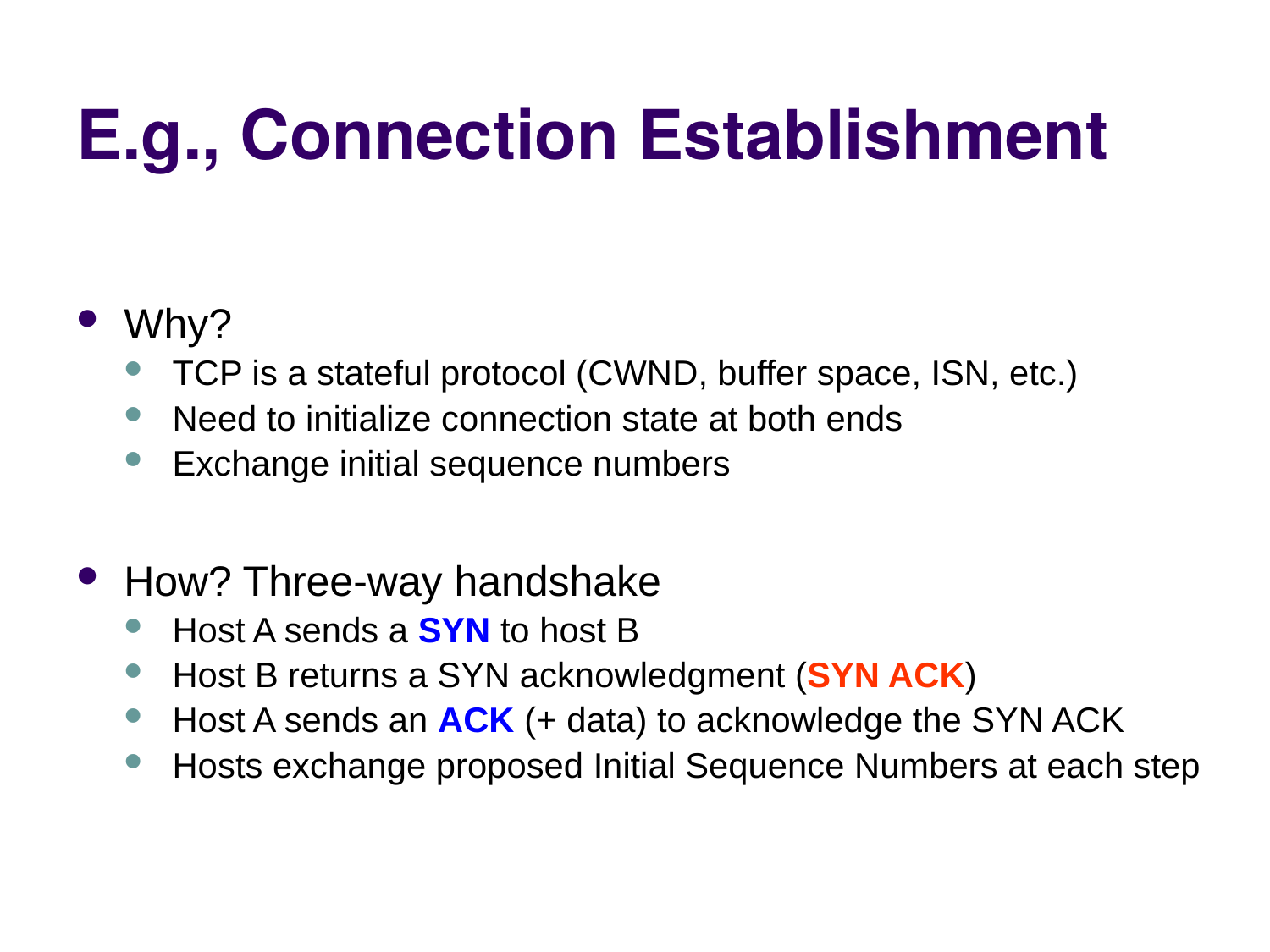

# E.g., Connection Establishment
Why?
TCP is a stateful protocol (CWND, buffer space, ISN, etc.)
Need to initialize connection state at both ends
Exchange initial sequence numbers

How? Three-way handshake
Host A sends a SYN to host B
Host B returns a SYN acknowledgment (SYN ACK)
Host A sends an ACK (+ data) to acknowledge the SYN ACK
Hosts exchange proposed Initial Sequence Numbers at each step